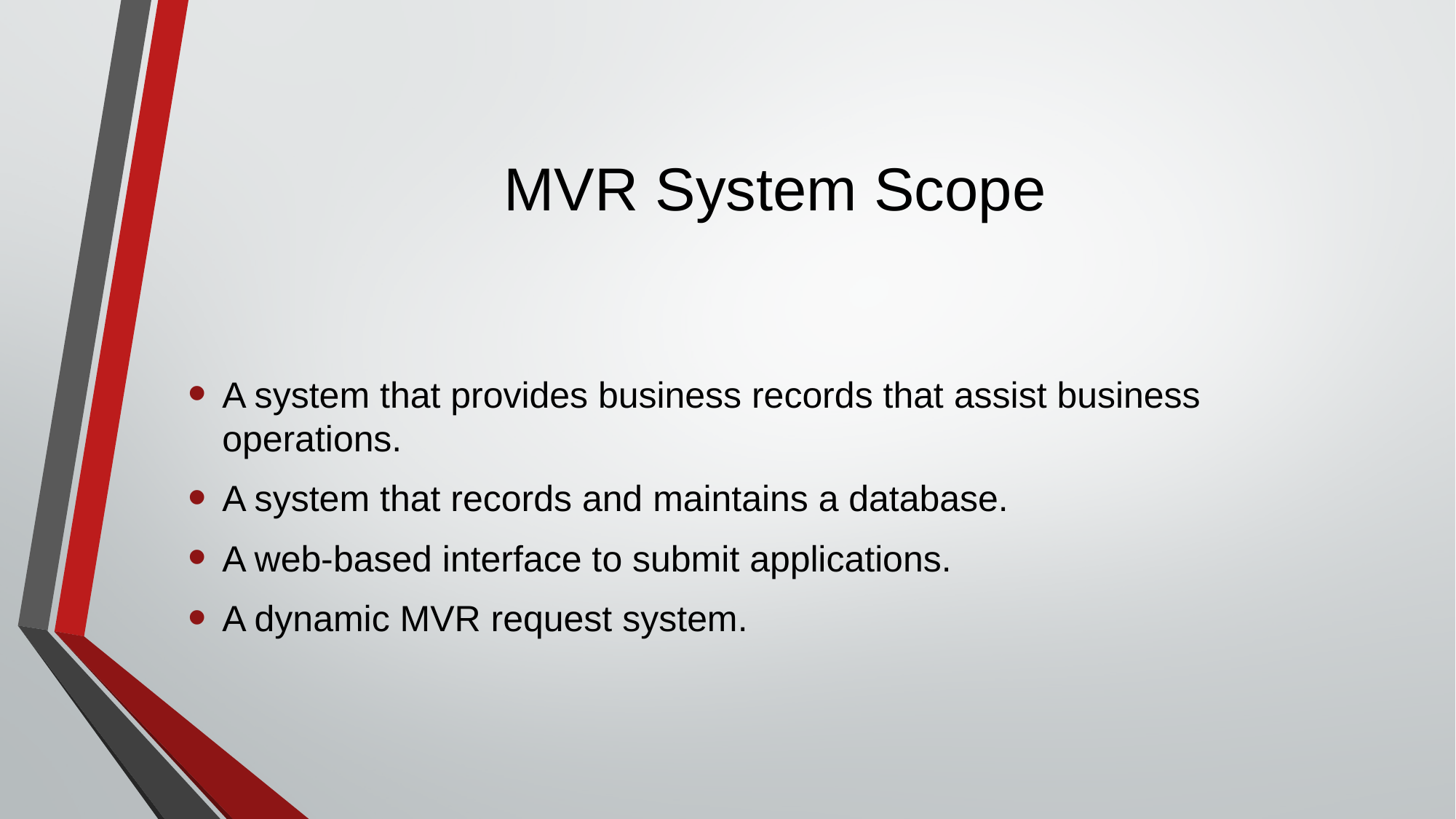

# MVR System Scope
A system that provides business records that assist business operations.
A system that records and maintains a database.
A web-based interface to submit applications.
A dynamic MVR request system.